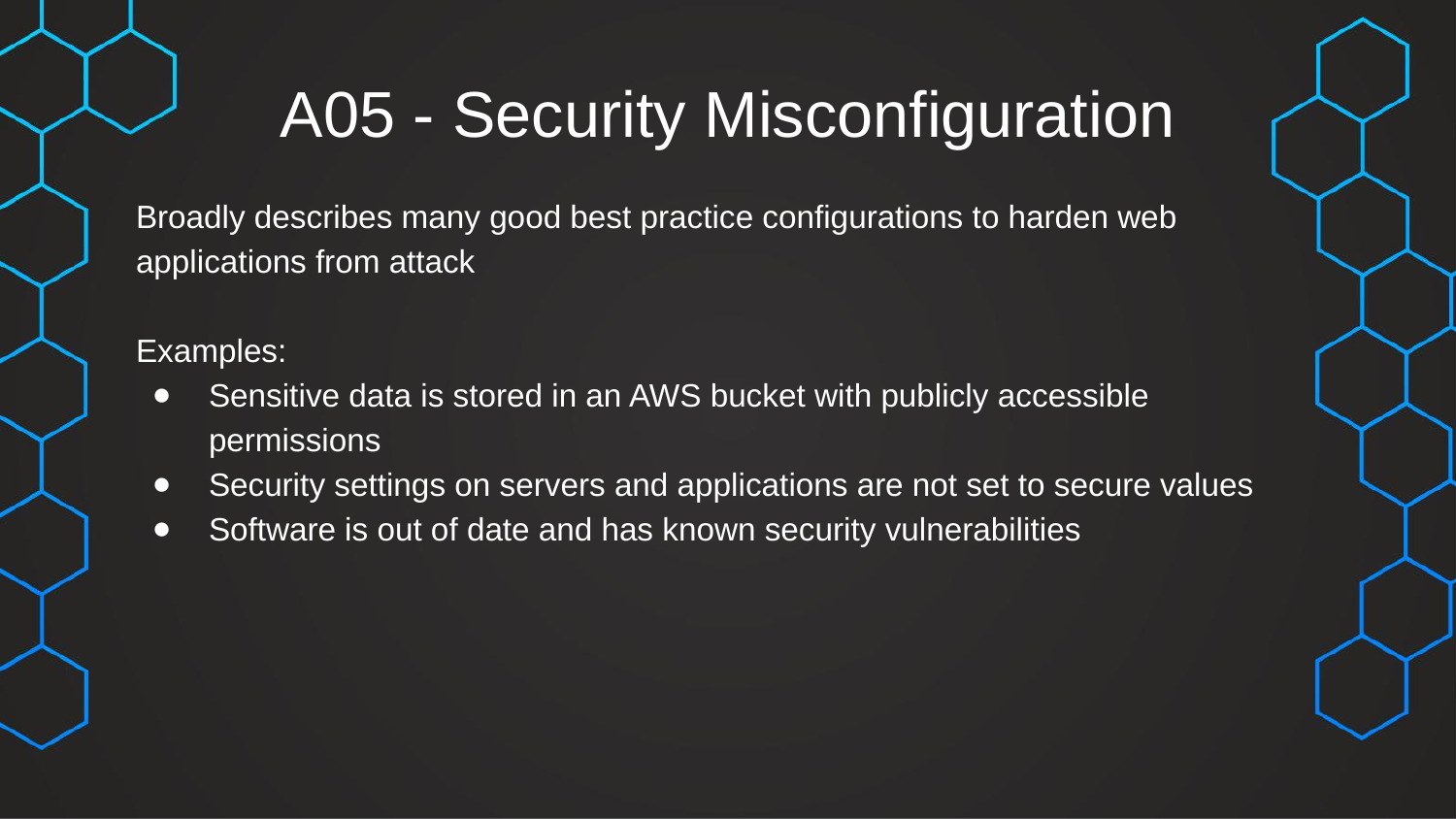

# A05 - Security Misconfiguration
Broadly describes many good best practice configurations to harden web applications from attack

Examples:
Sensitive data is stored in an AWS bucket with publicly accessible permissions
Security settings on servers and applications are not set to secure values
Software is out of date and has known security vulnerabilities